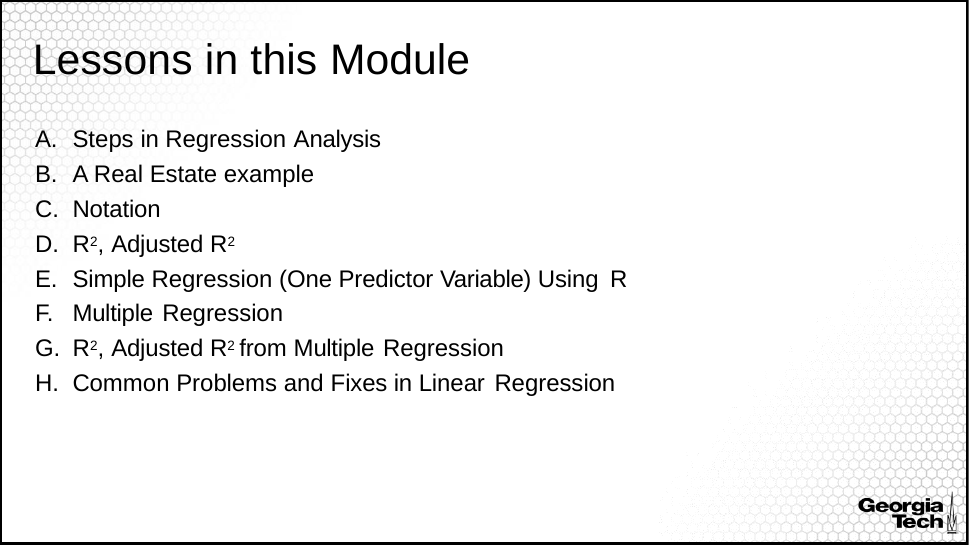

# Lessons in this Module
Steps in Regression Analysis
A Real Estate example
Notation
R2, Adjusted R2
Simple Regression (One Predictor Variable) Using R
Multiple Regression
R2, Adjusted R2 from Multiple Regression
Common Problems and Fixes in Linear Regression